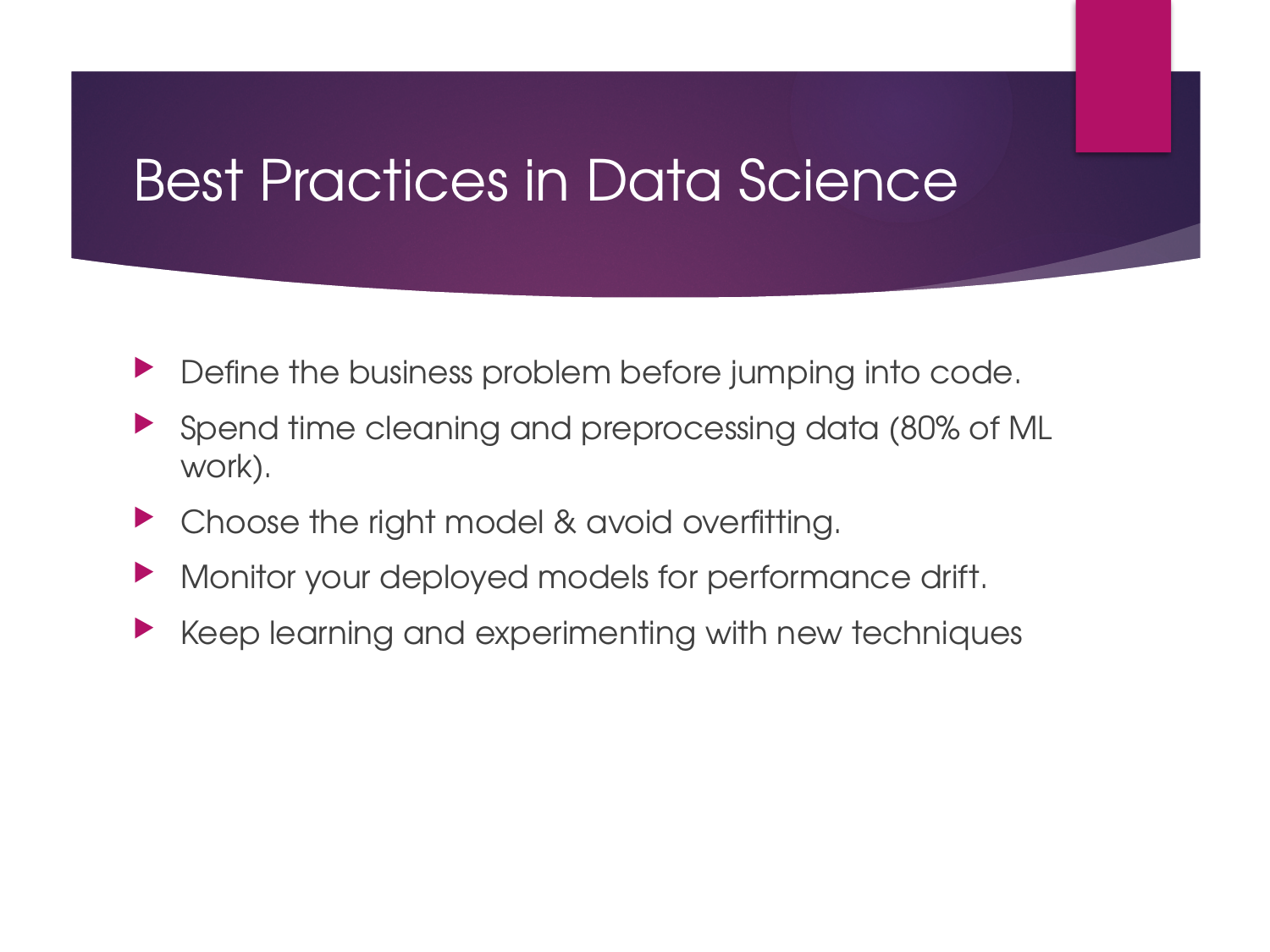

# Best Practices in Data Science
Define the business problem before jumping into code.
Spend time cleaning and preprocessing data (80% of ML work).
Choose the right model & avoid overfitting.
Monitor your deployed models for performance drift.
Keep learning and experimenting with new techniques